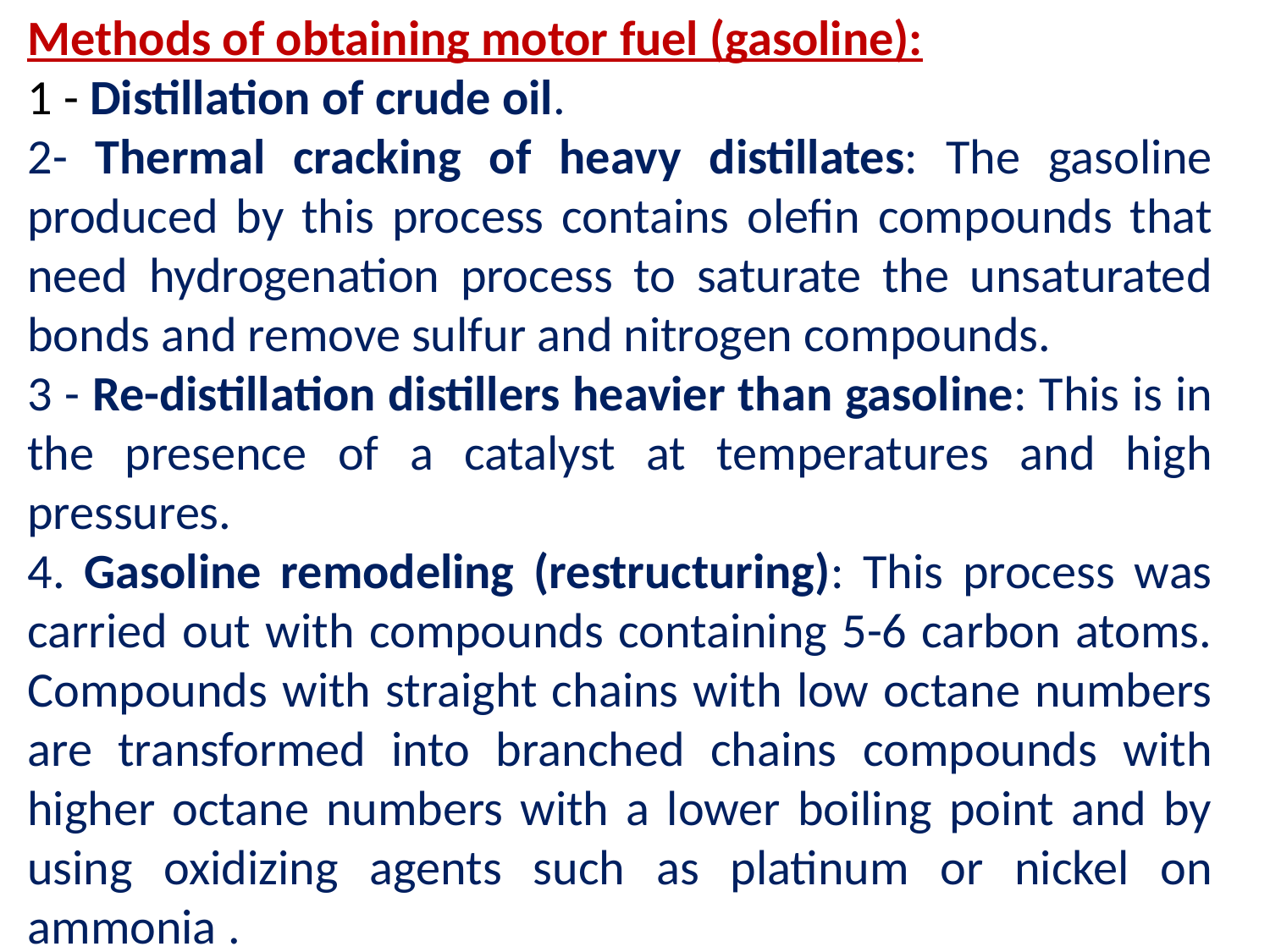

Methods of obtaining motor fuel (gasoline):
1 - Distillation of crude oil.
2- Thermal cracking of heavy distillates: The gasoline produced by this process contains olefin compounds that need hydrogenation process to saturate the unsaturated bonds and remove sulfur and nitrogen compounds.
3 - Re-distillation distillers heavier than gasoline: This is in the presence of a catalyst at temperatures and high pressures.
4. Gasoline remodeling (restructuring): This process was carried out with compounds containing 5-6 carbon atoms. Compounds with straight chains with low octane numbers are transformed into branched chains compounds with higher octane numbers with a lower boiling point and by using oxidizing agents such as platinum or nickel on ammonia .